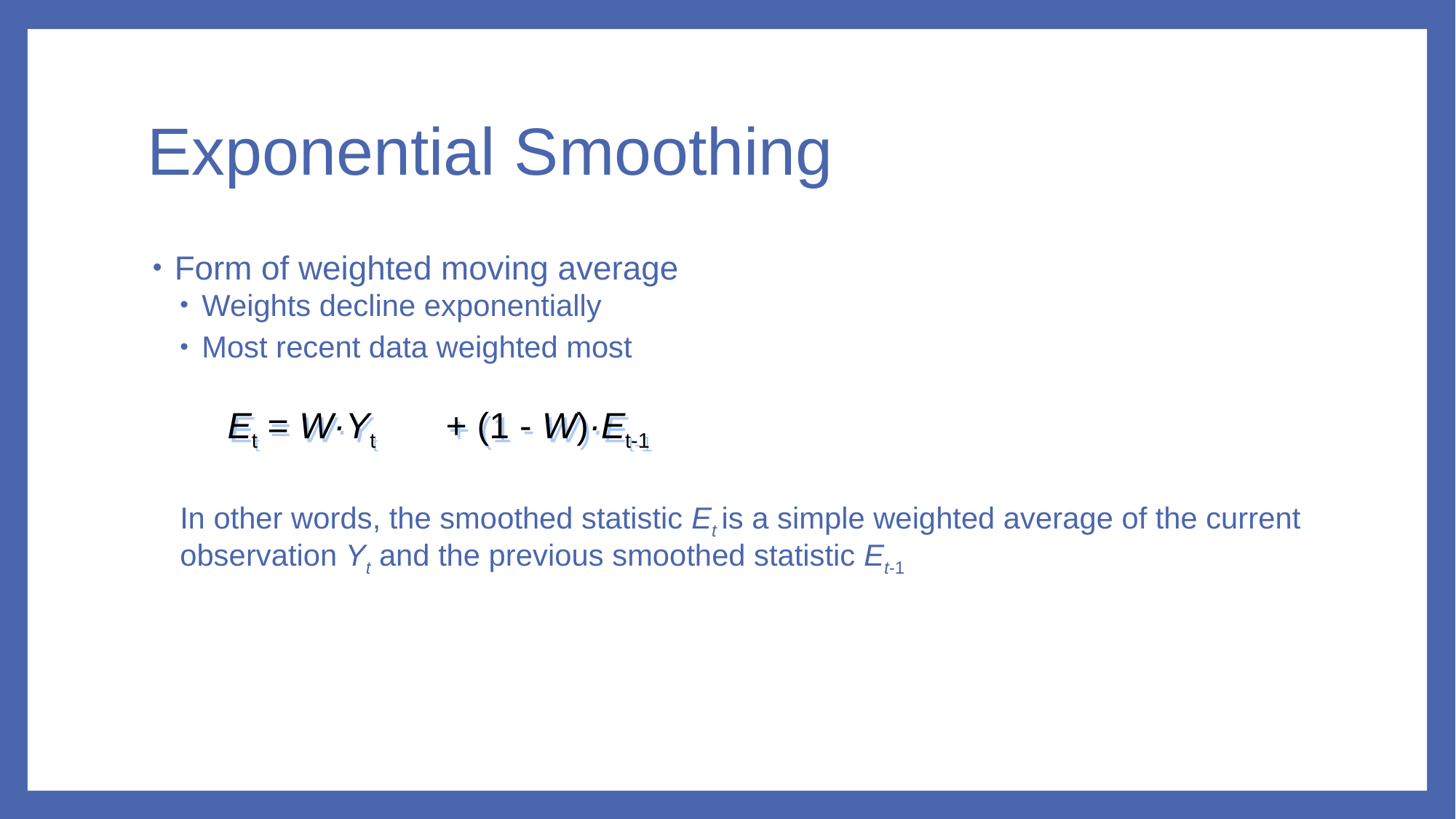

# Exponential Smoothing
Form of weighted moving average
Weights decline exponentially
Most recent data weighted most

In other words, the smoothed statistic Et is a simple weighted average of the current observation Yt and the previous smoothed statistic Et-1

Et = W·Yt	+ (1 - W)·Et-1